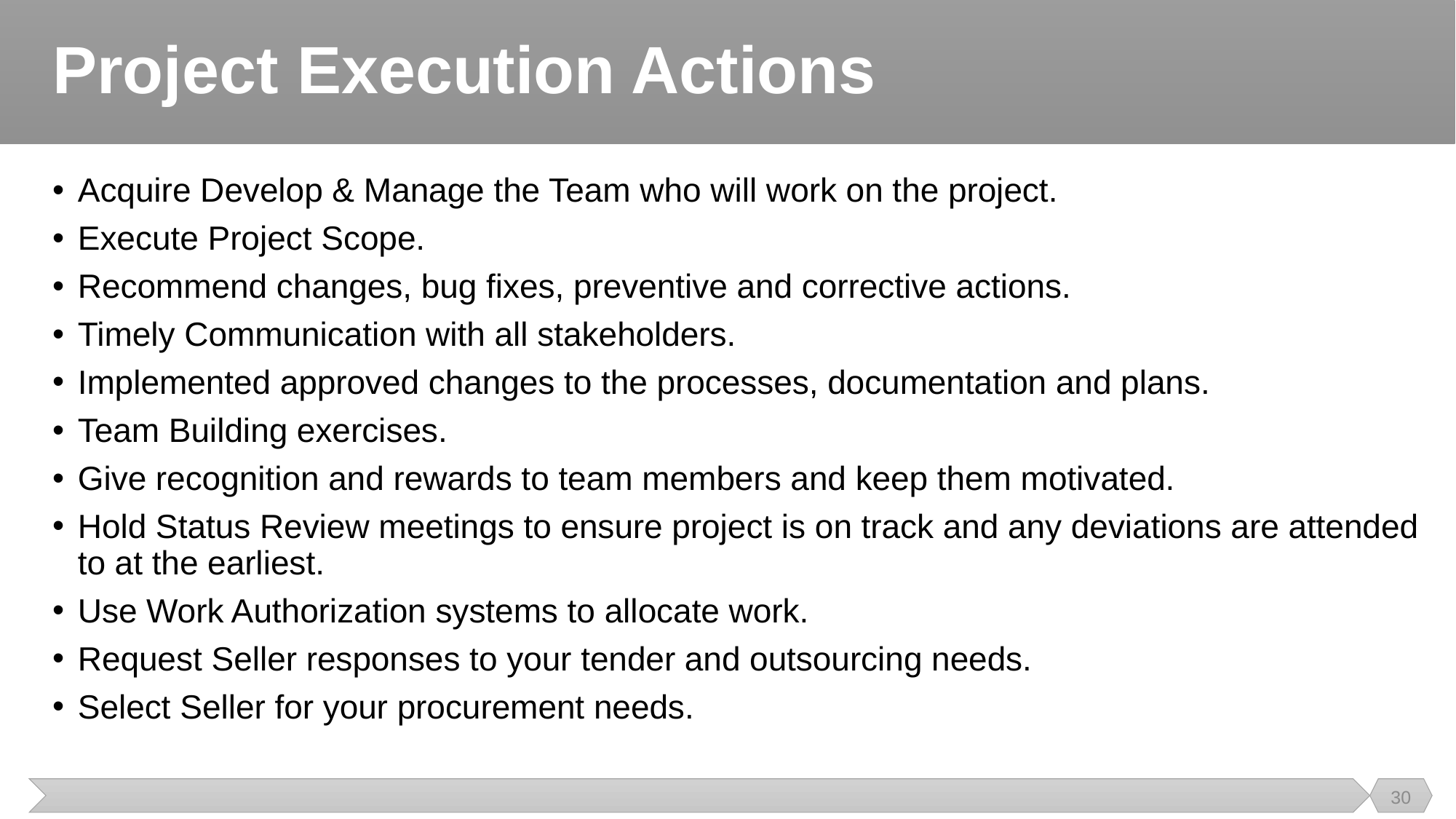

# Project Execution Actions
Acquire Develop & Manage the Team who will work on the project.
Execute Project Scope.
Recommend changes, bug fixes, preventive and corrective actions.
Timely Communication with all stakeholders.
Implemented approved changes to the processes, documentation and plans.
Team Building exercises.
Give recognition and rewards to team members and keep them motivated.
Hold Status Review meetings to ensure project is on track and any deviations are attended to at the earliest.
Use Work Authorization systems to allocate work.
Request Seller responses to your tender and outsourcing needs.
Select Seller for your procurement needs.
30